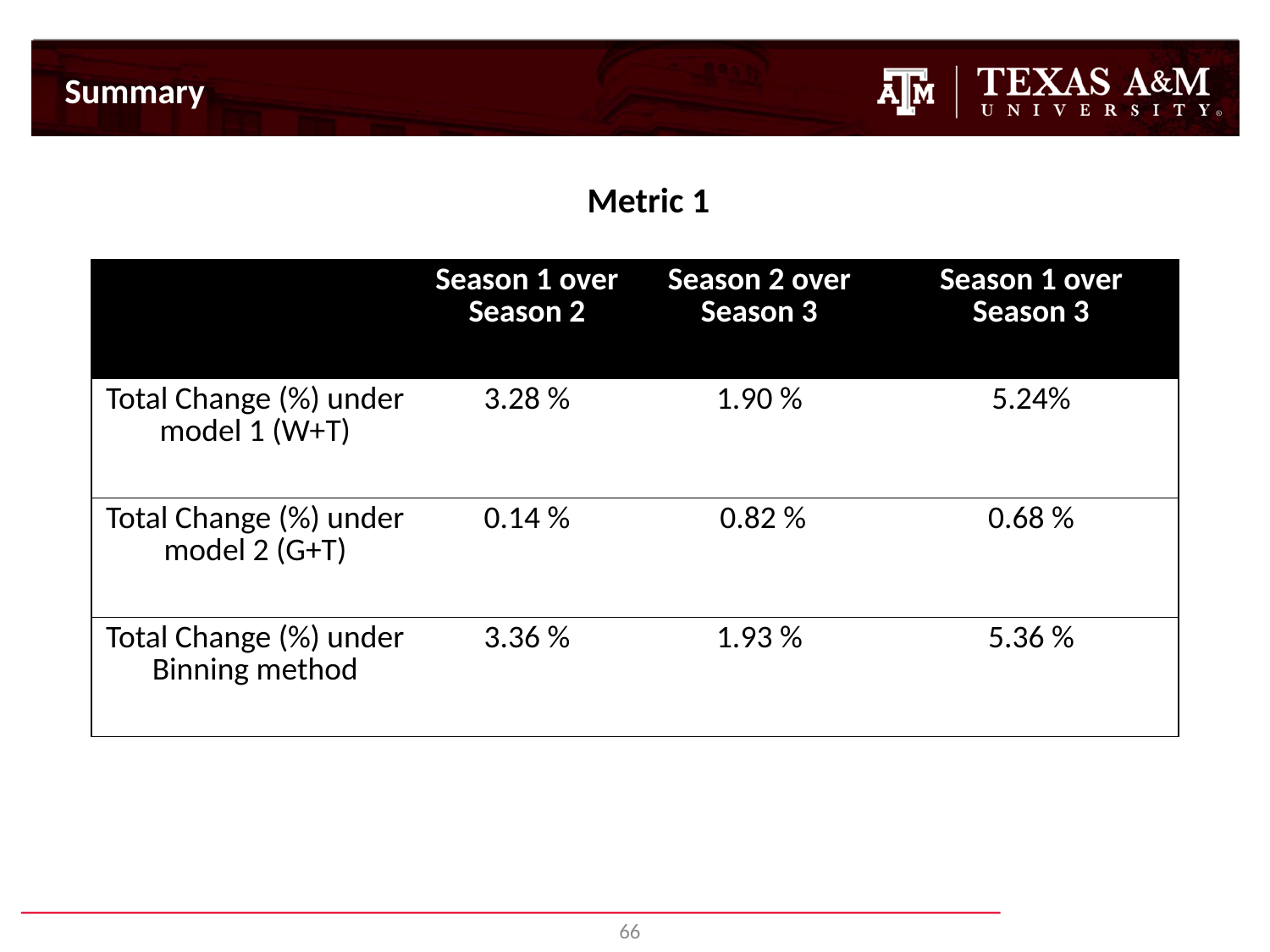

Summary
Metric 1
|  | Season 1 over Season 2 | Season 2 over Season 3 | Season 1 over Season 3 |
| --- | --- | --- | --- |
| Total Change (%) under model 1 (W+T) | 3.28 % | 1.90 % | 5.24% |
| Total Change (%) under model 2 (G+T) | 0.14 % | 0.82 % | 0.68 % |
| Total Change (%) under Binning method | 3.36 % | 1.93 % | 5.36 % |
66